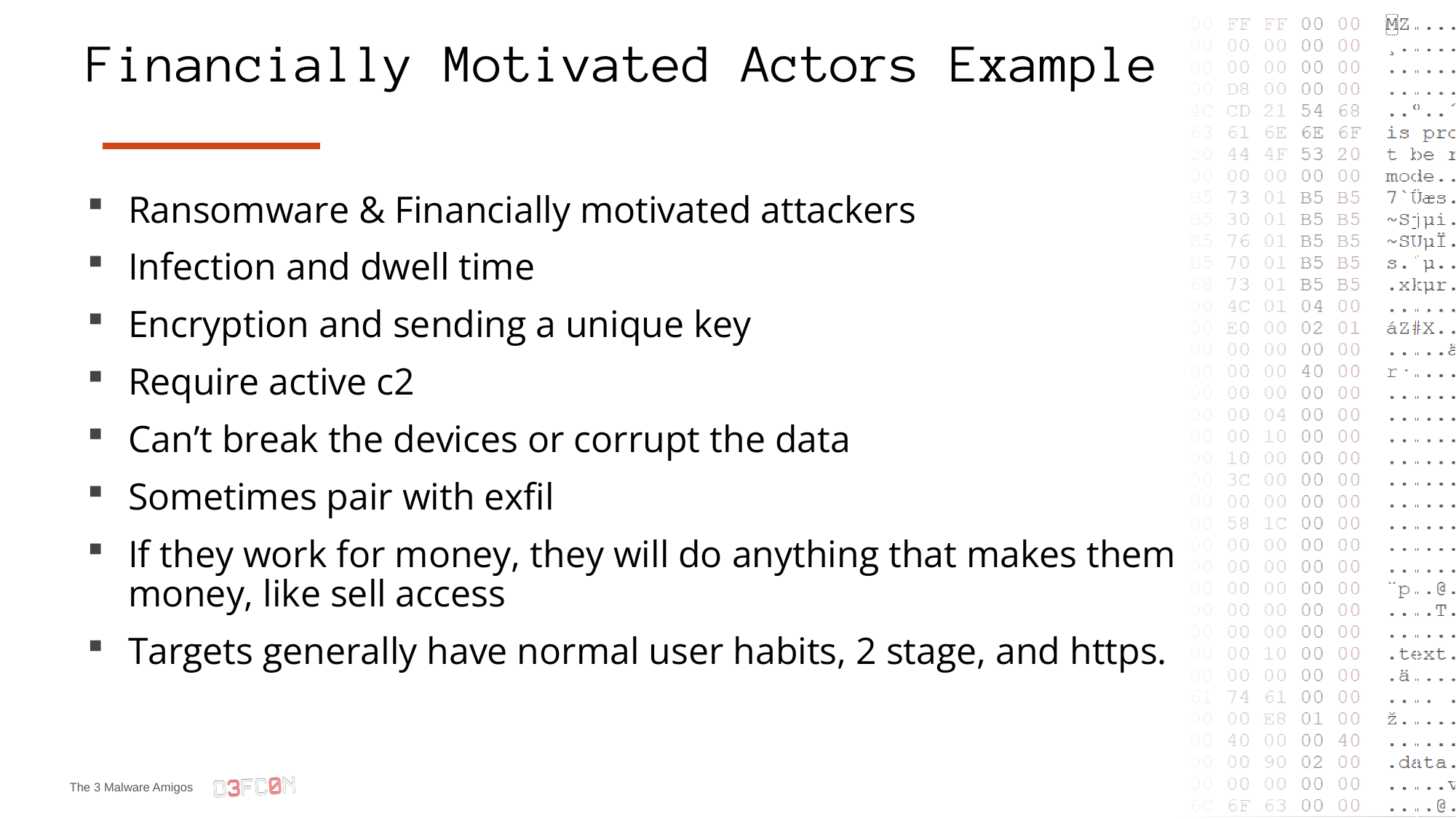

# Financially Motivated Actors Example
Ransomware & Financially motivated attackers
Infection and dwell time
Encryption and sending a unique key
Require active c2
Can’t break the devices or corrupt the data
Sometimes pair with exfil
If they work for money, they will do anything that makes them money, like sell access
Targets generally have normal user habits, 2 stage, and https.